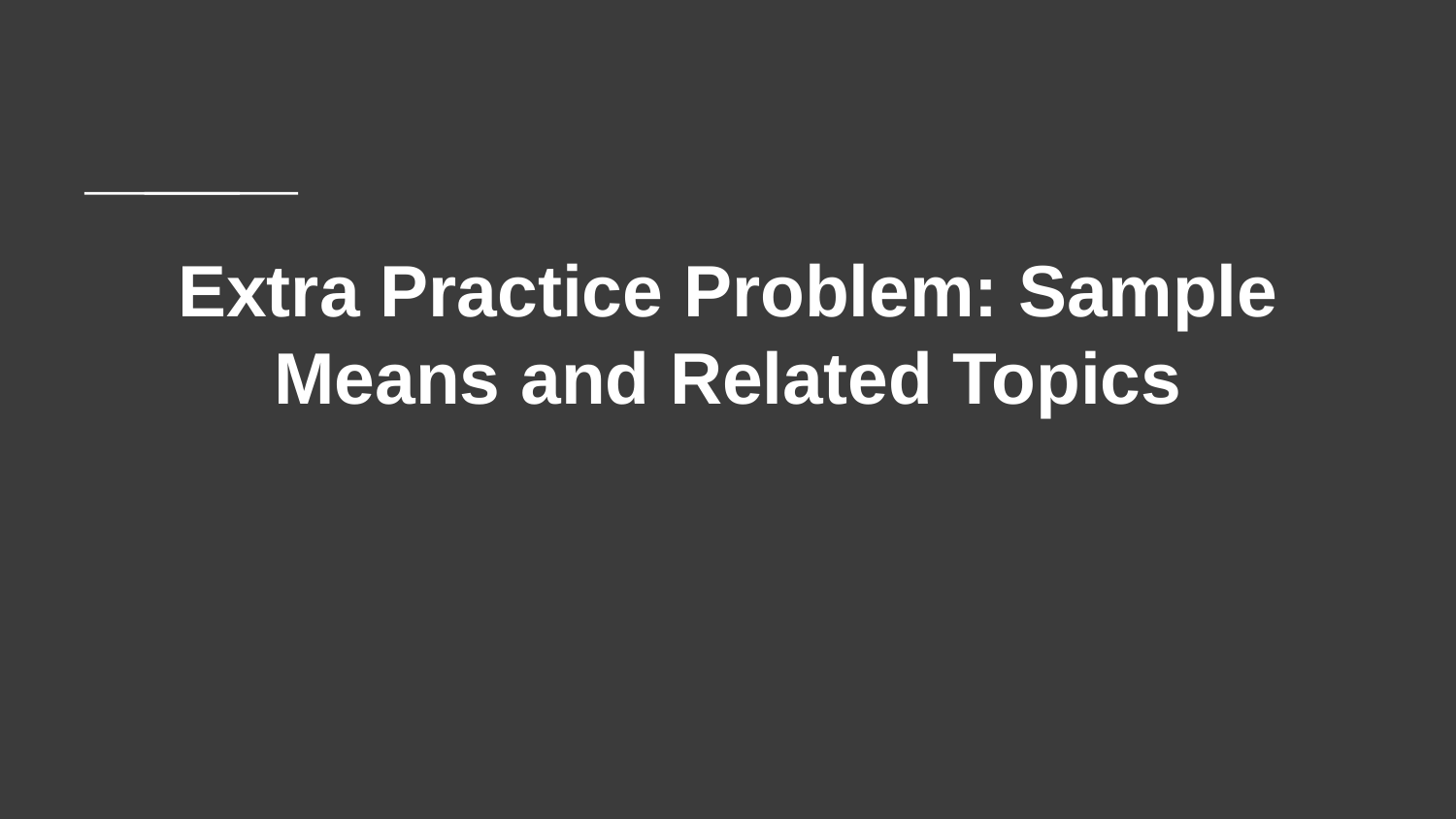

# Extra Practice Problem: Sample Means and Related Topics